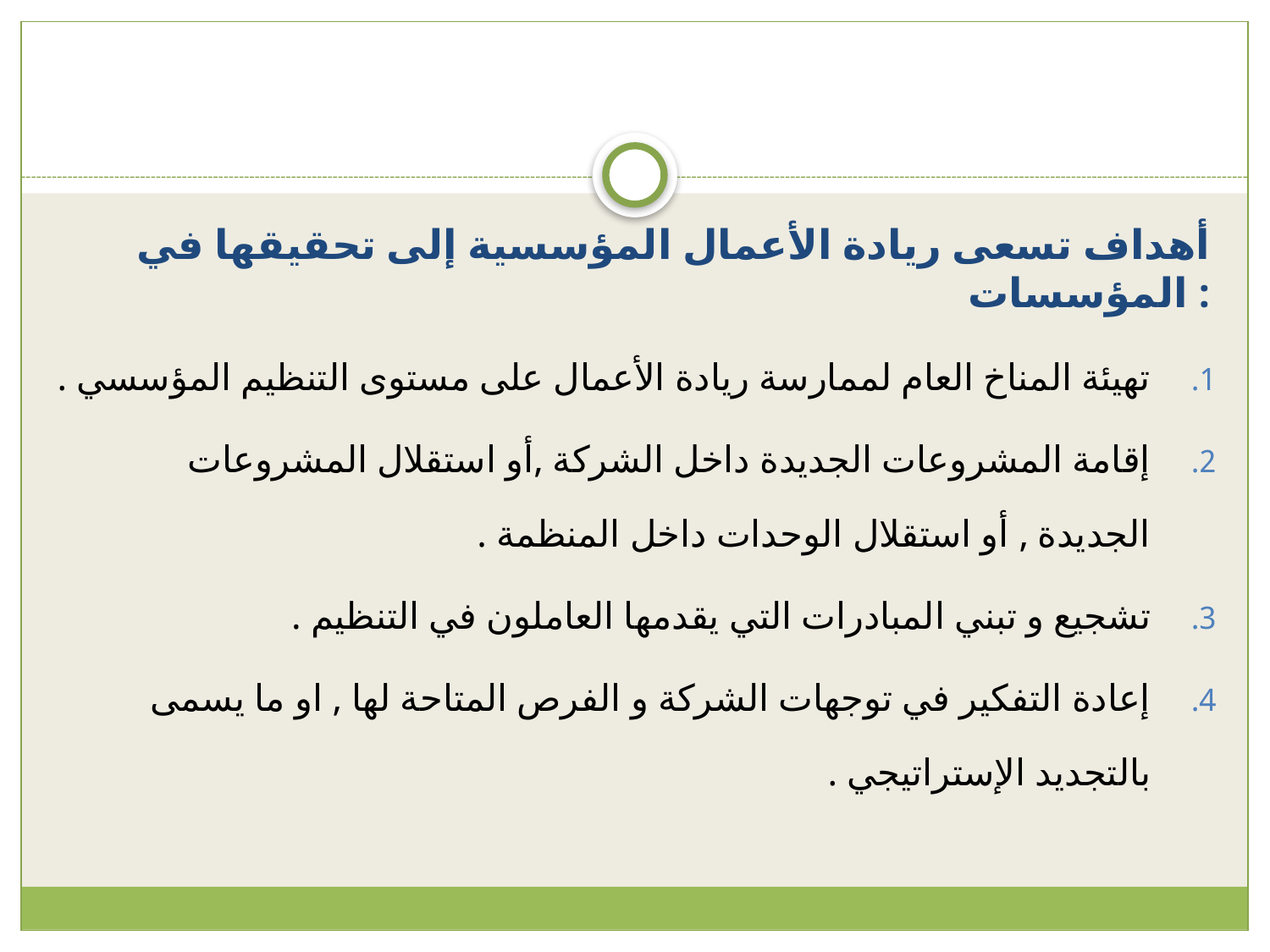

#
أهداف تسعى ريادة الأعمال المؤسسية إلى تحقيقها في المؤسسات :
تهيئة المناخ العام لممارسة ريادة الأعمال على مستوى التنظيم المؤسسي .
إقامة المشروعات الجديدة داخل الشركة ,أو استقلال المشروعات الجديدة , أو استقلال الوحدات داخل المنظمة .
تشجيع و تبني المبادرات التي يقدمها العاملون في التنظيم .
إعادة التفكير في توجهات الشركة و الفرص المتاحة لها , او ما يسمى بالتجديد الإستراتيجي .